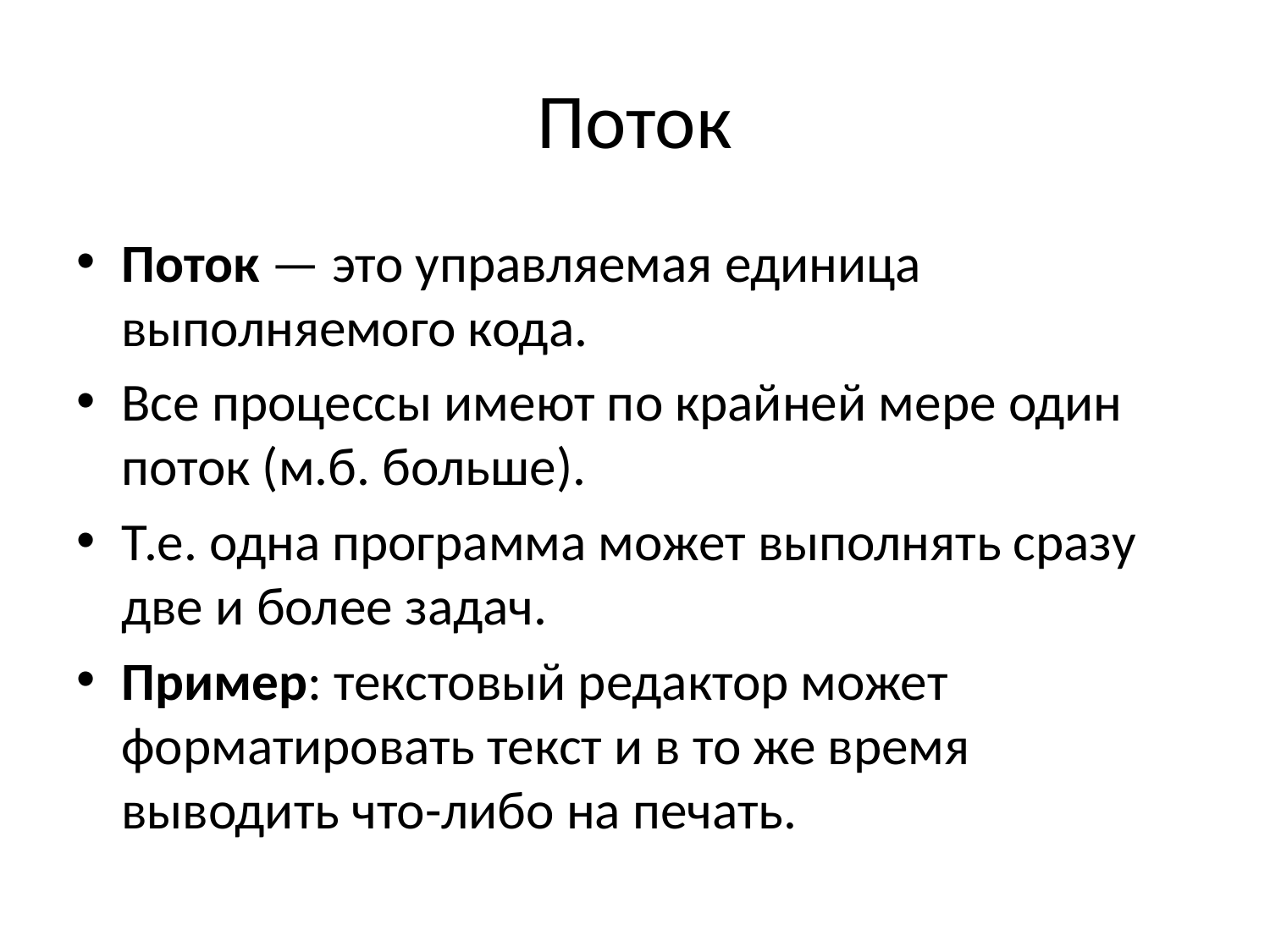

# Поток
Поток — это управляемая единица выполняемого кода.
Все процессы имеют по крайней мере один поток (м.б. больше).
Т.е. одна программа может выполнять сразу две и более задач.
Пример: текстовый редактор может форматировать текст и в то же время выводить что-либо на печать.